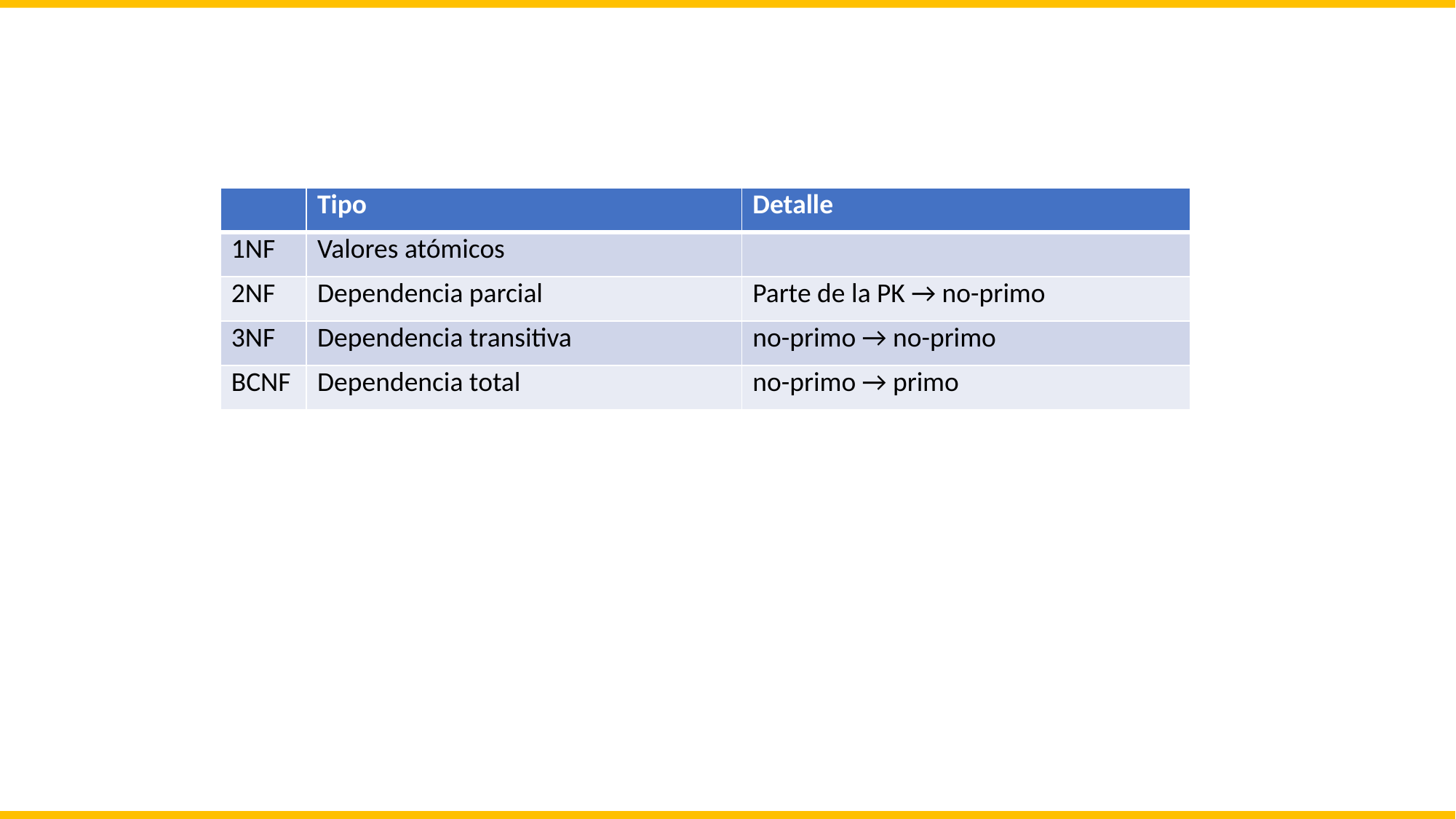

|  | Tipo | Detalle |
| --- | --- | --- |
| 1NF | Valores atómicos |  |
| 2NF | Dependencia parcial | Parte de la PK → no-primo |
| 3NF | Dependencia transitiva | no-primo → no-primo |
| BCNF | Dependencia total | no-primo → primo |